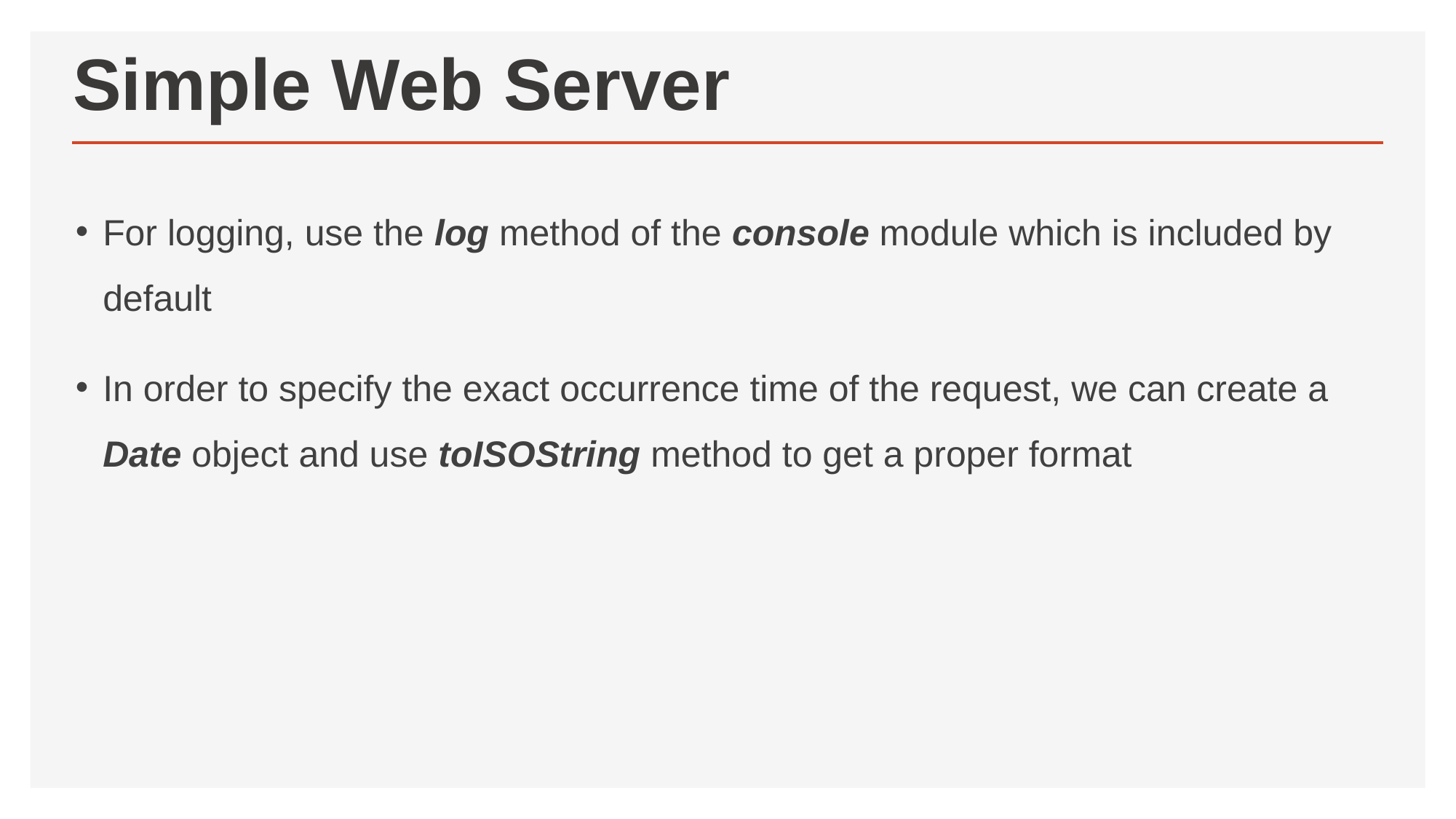

# Simple Web Server
For logging, use the log method of the console module which is included by default
In order to specify the exact occurrence time of the request, we can create a Date object and use toISOString method to get a proper format